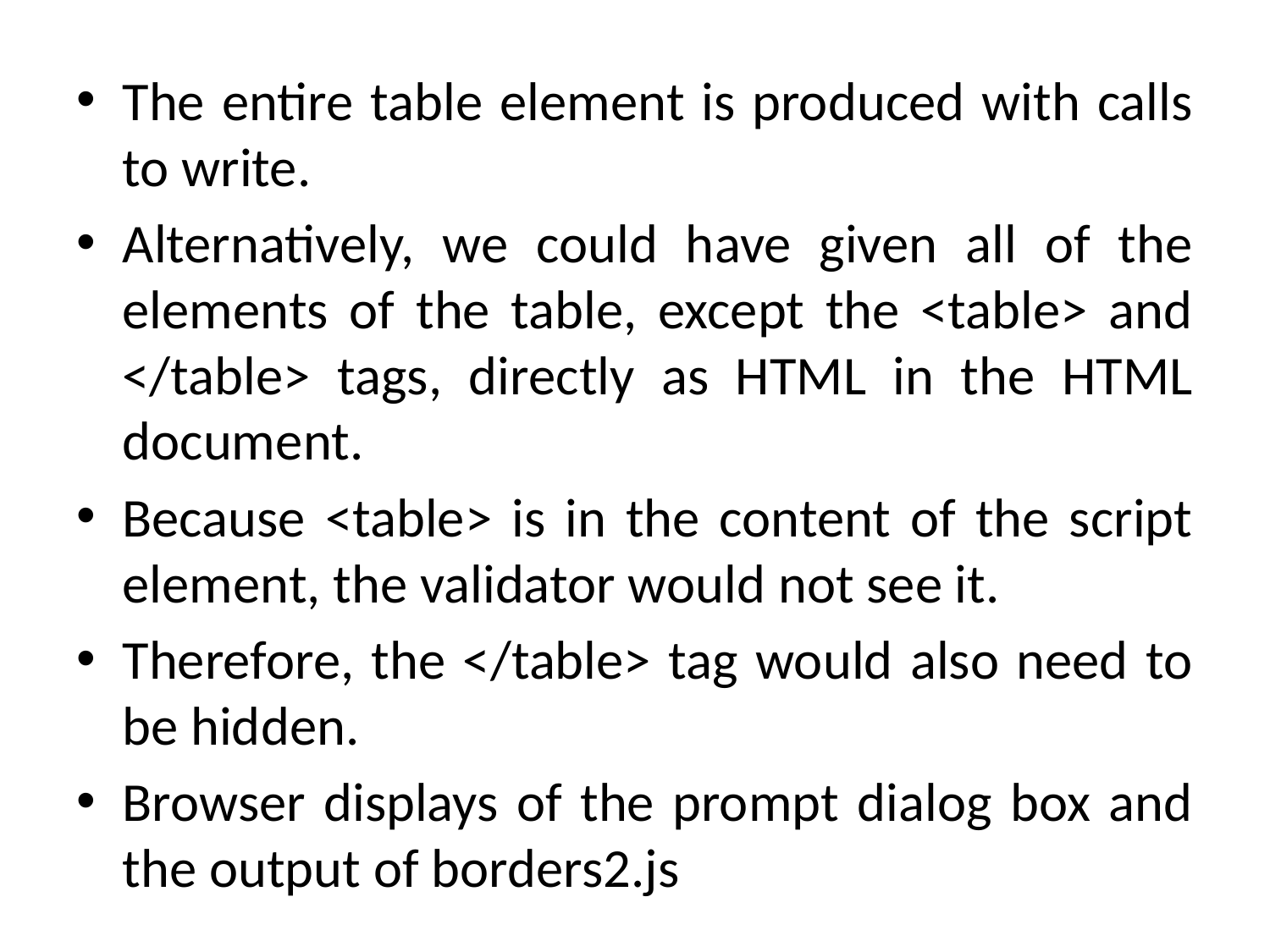

The entire table element is produced with calls to write.
Alternatively, we could have given all of the elements of the table, except the <table> and </table> tags, directly as HTML in the HTML document.
Because <table> is in the content of the script element, the validator would not see it.
Therefore, the </table> tag would also need to be hidden.
Browser displays of the prompt dialog box and the output of borders2.js